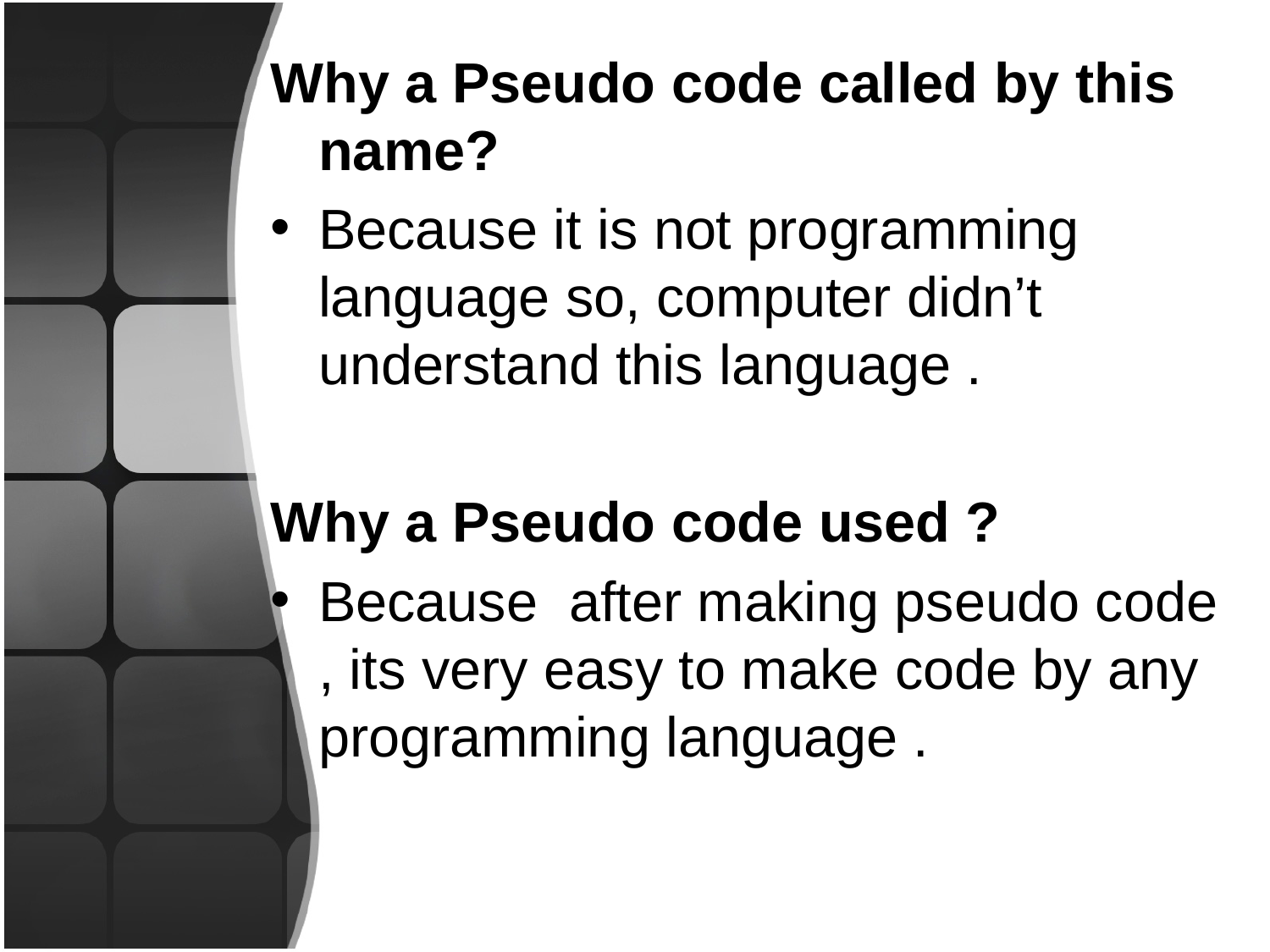

Why a Pseudo code called by this name?
Because it is not programming language so, computer didn’t understand this language .

Why a Pseudo code used ?
Because  after making pseudo code , its very easy to make code by any programming language .